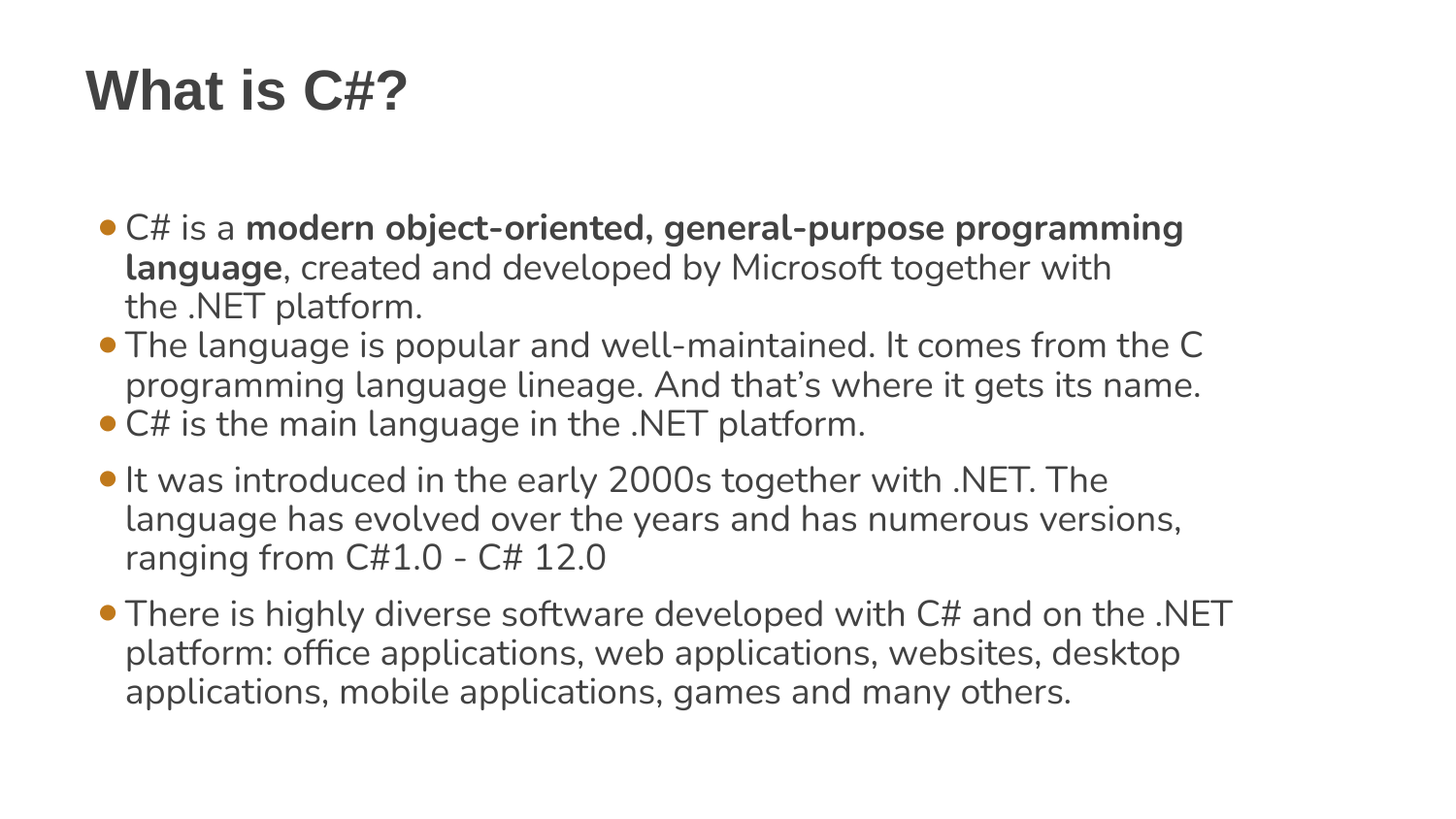

# What is C#?
C# is a modern object-oriented, general-purpose programming
language, created and developed by Microsoft together with the .NET platform.
The language is popular and well-maintained. It comes from the C programming language lineage. And that’s where it gets its name.
C# is the main language in the .NET platform.
It was introduced in the early 2000s together with .NET. The language has evolved over the years and has numerous versions, ranging from C#1.0 - C# 12.0
There is highly diverse software developed with C# and on the .NET
platform: office applications, web applications, websites, desktop applications, mobile applications, games and many others.